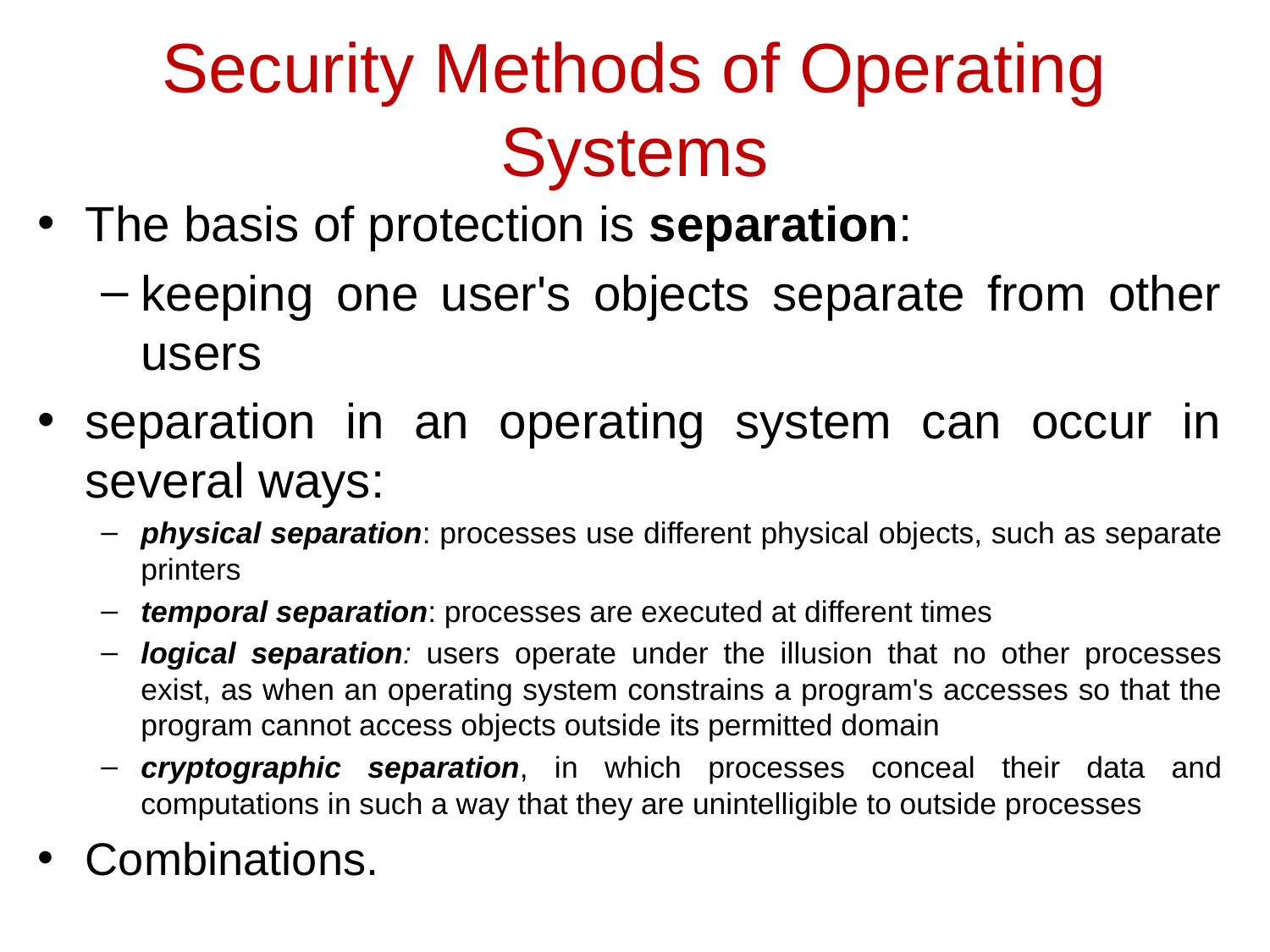

# Security Methods of Operating Systems
The basis of protection is separation:
keeping one user's objects separate from other users
separation in an operating system can occur in several ways:
physical separation: processes use different physical objects, such as separate printers
temporal separation: processes are executed at different times
logical separation: users operate under the illusion that no other processes exist, as when an operating system constrains a program's accesses so that the program cannot access objects outside its permitted domain
cryptographic separation, in which processes conceal their data and computations in such a way that they are unintelligible to outside processes
Combinations.